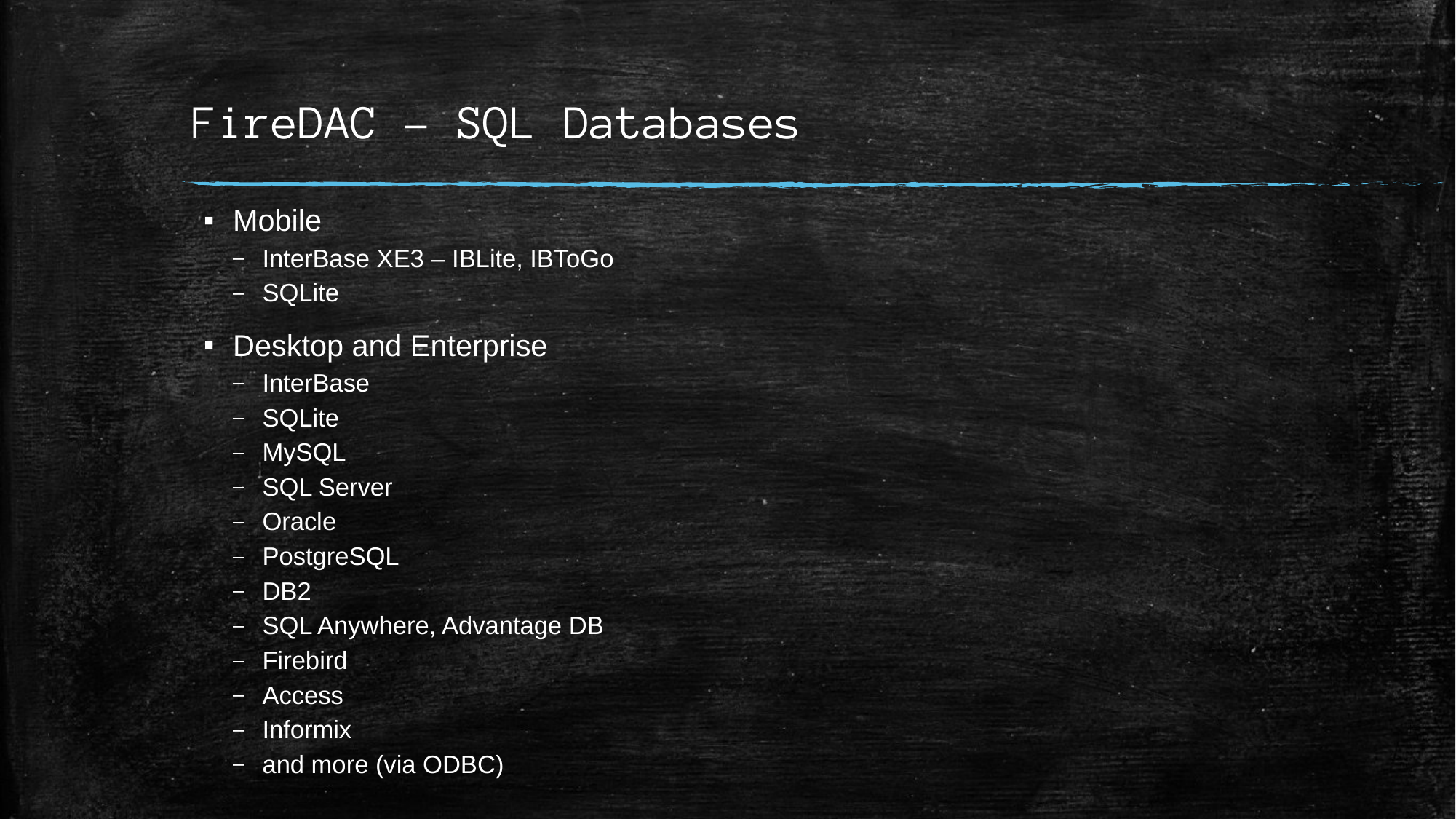

# FireDAC – SQL Databases
Mobile
InterBase XE3 – IBLite, IBToGo
SQLite
Desktop and Enterprise
InterBase
SQLite
MySQL
SQL Server
Oracle
PostgreSQL
DB2
SQL Anywhere, Advantage DB
Firebird
Access
Informix
and more (via ODBC)